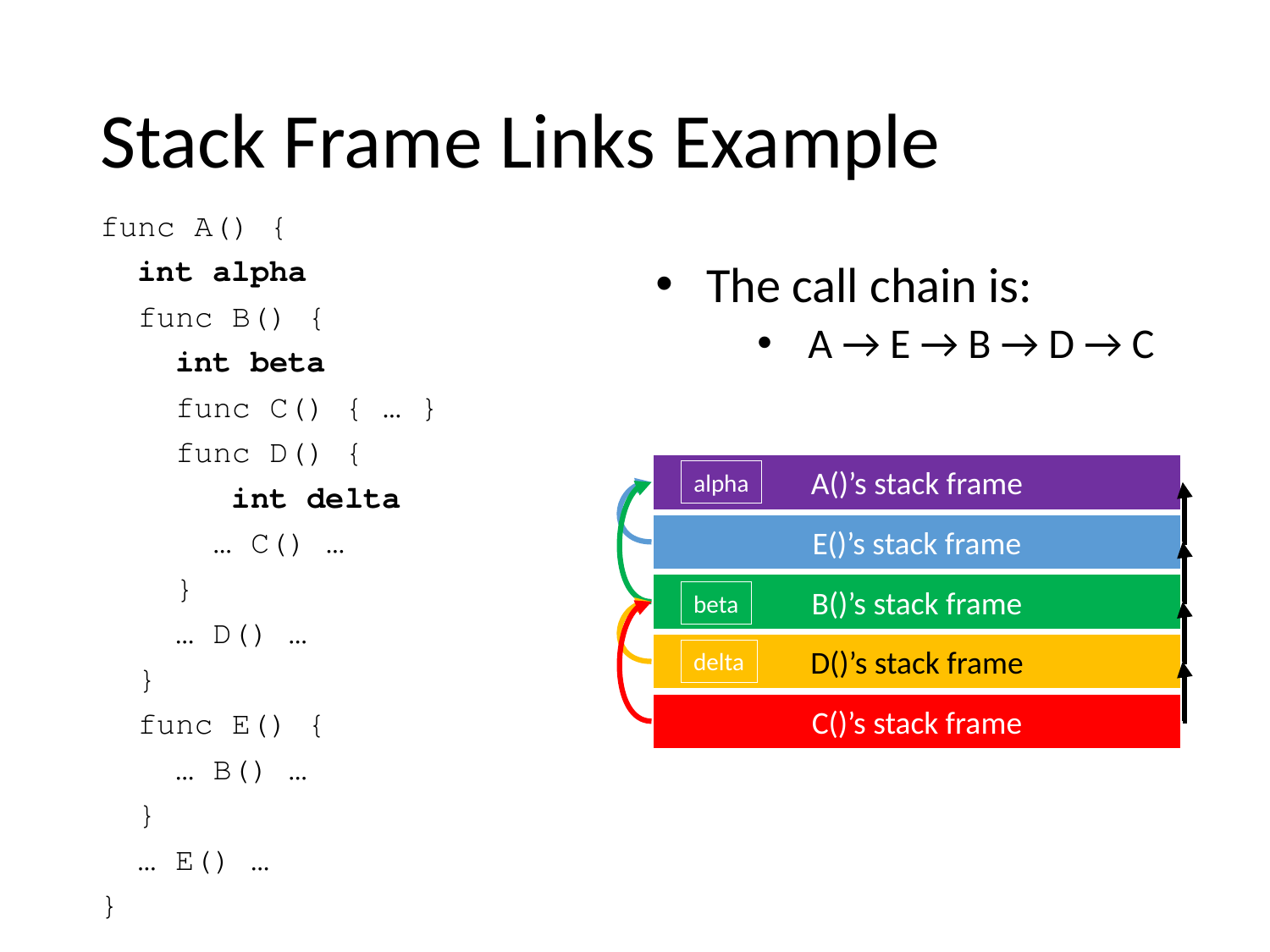

# Stack Frame Links Example
func A() {
  int alpha
  func B() {
    int beta
    func C() { … }
    func D() {
       int delta
      … C() …
    }
    … D() …
  }
  func E() {
    … B() …
  }
  … E() …
}
The call chain is:
A → E → B → D → C
A()’s stack frame
alpha
E()’s stack frame
B()’s stack frame
beta
D()’s stack frame
delta
C()’s stack frame